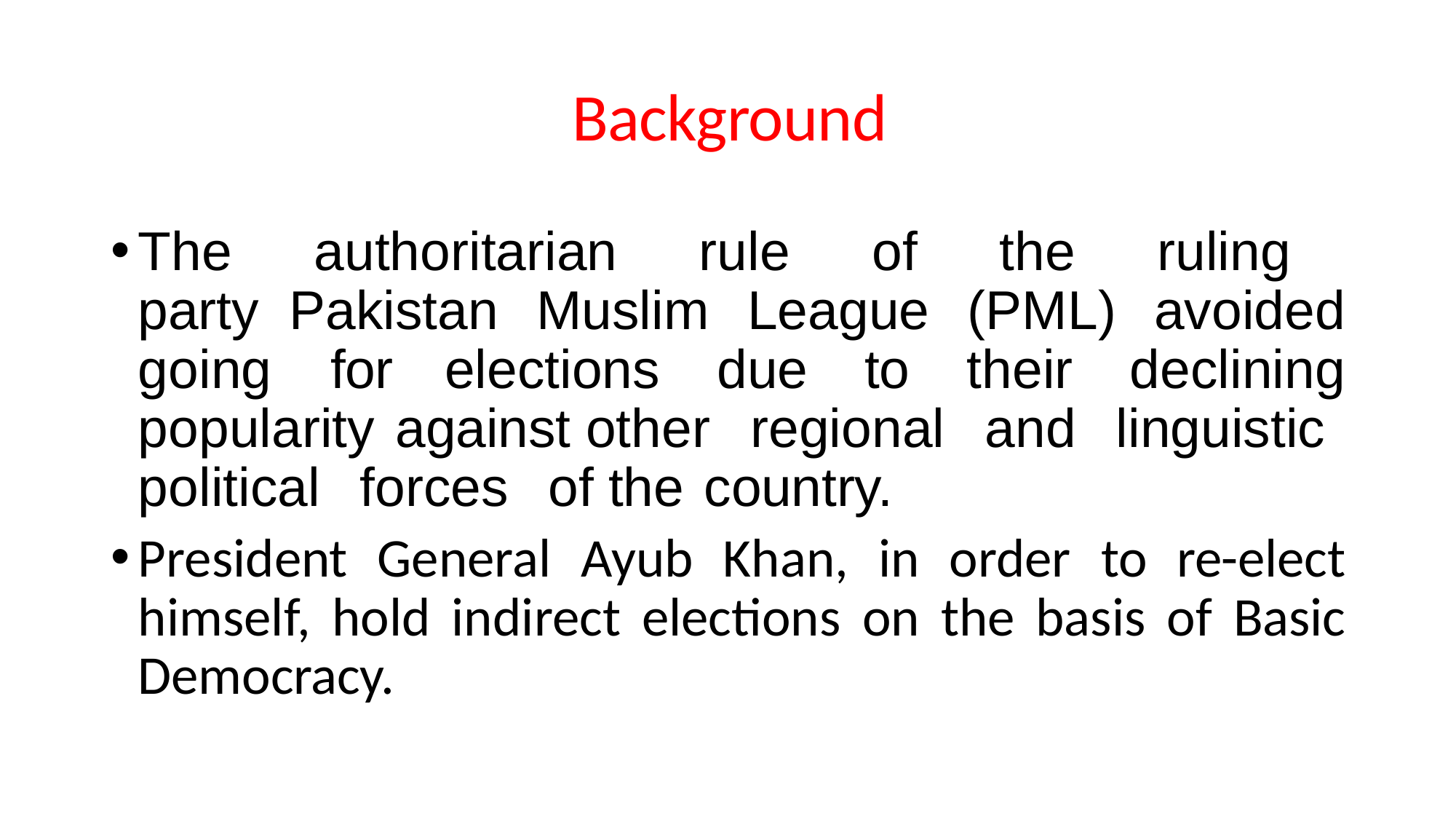

# Background
The   authoritarian   rule   of   the   ruling   party Pakistan Muslim League (PML) avoided going for elections due to their declining popularity against other  regional  and  linguistic  political  forces  of the country.
President  General  Ayub  Khan,  in  order  to  re-elect himself, hold indirect elections on the basis of Basic Democracy.